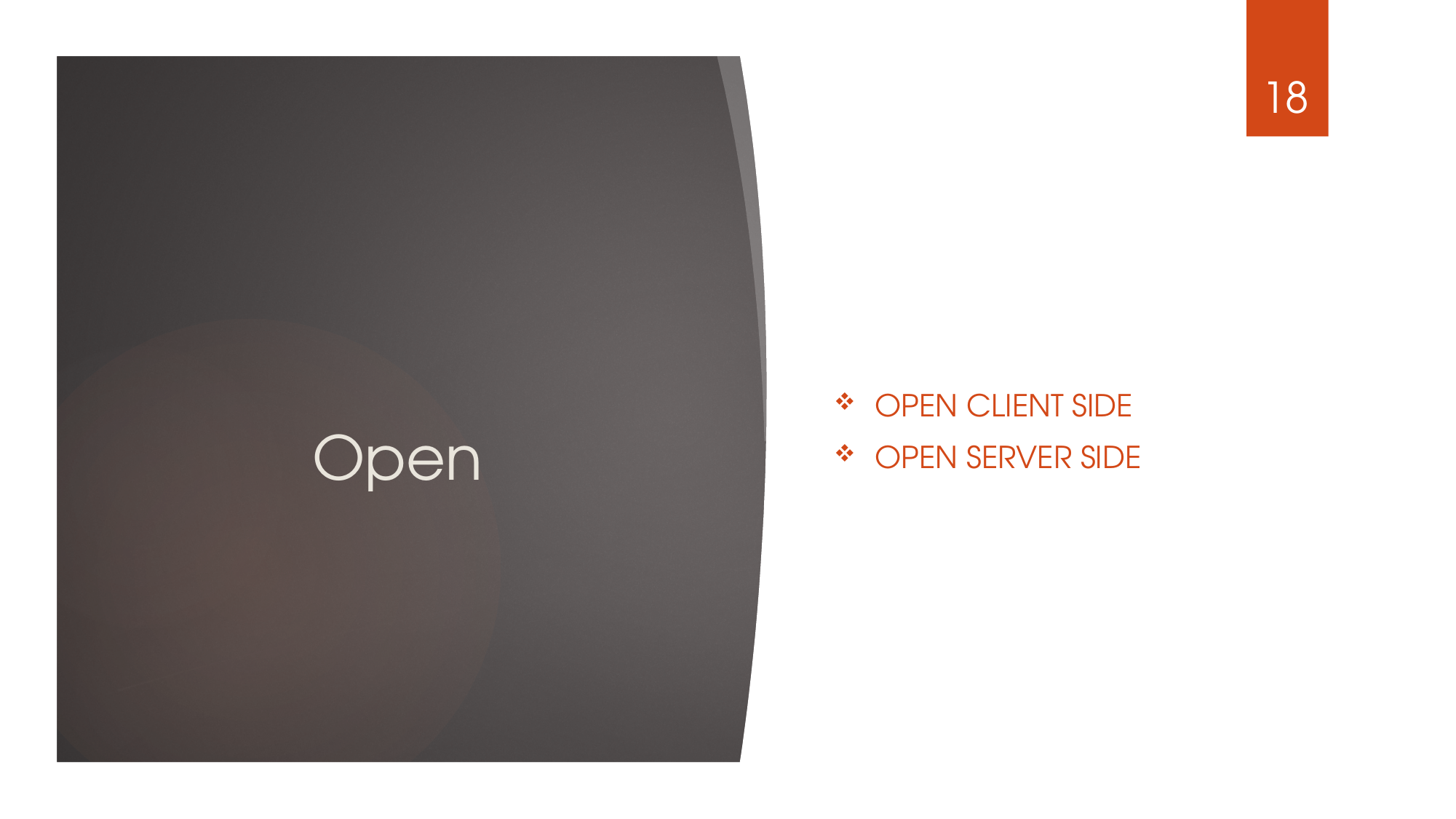

18
# Open
Open client side
Open server side